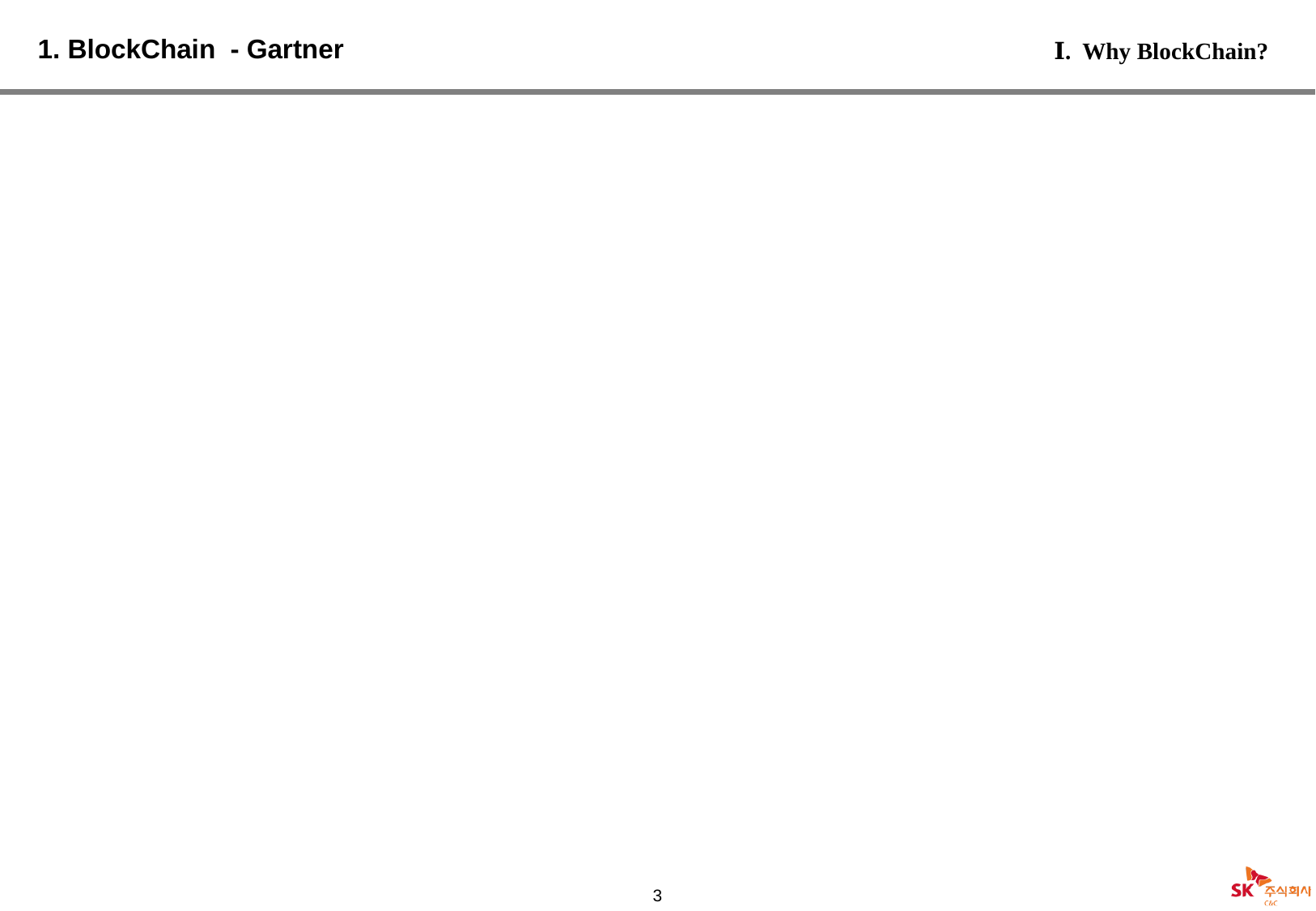

1. BlockChain  - Gartner
Ⅰ.  Why BlockChain?